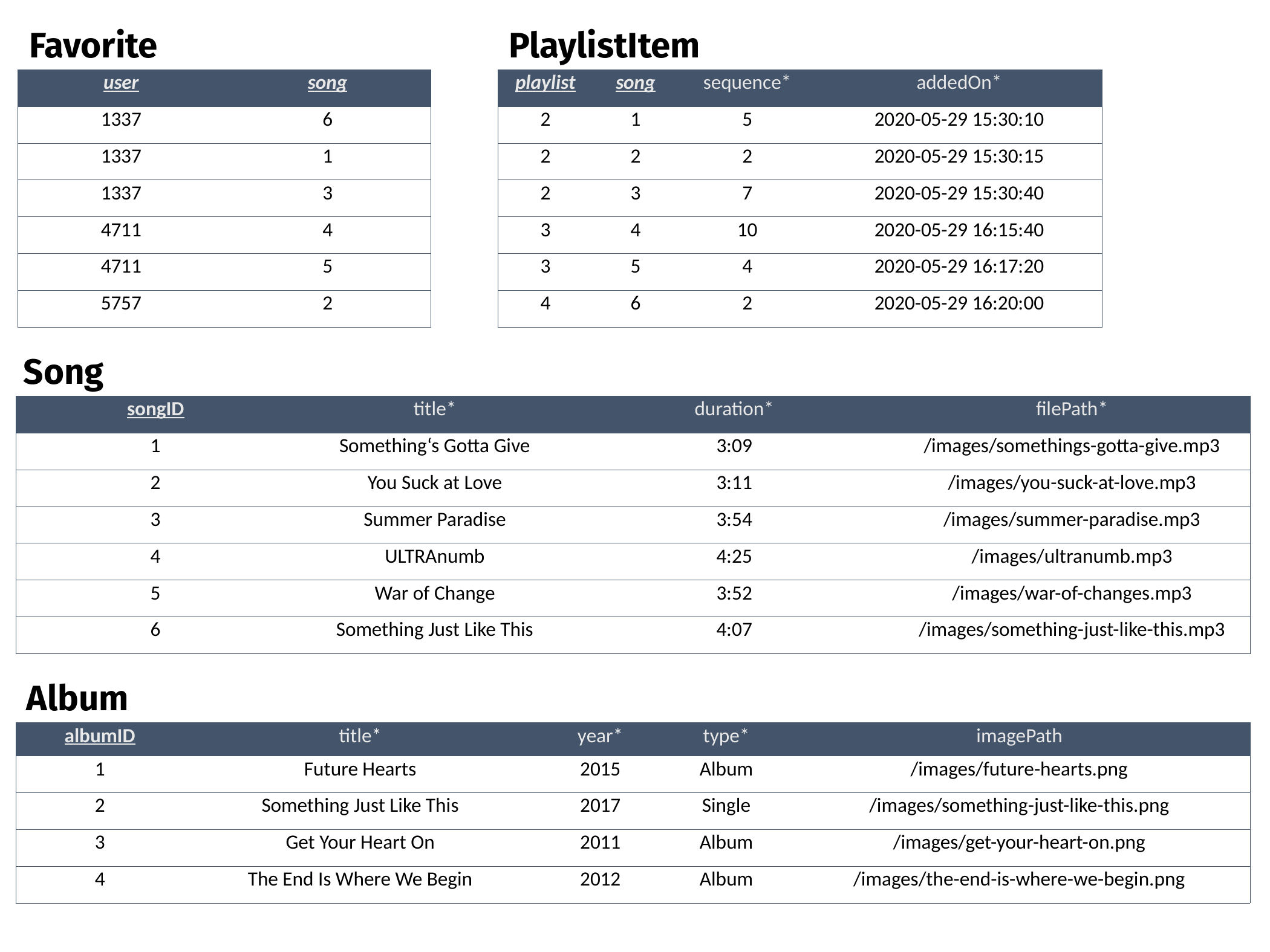

Favorite
PlaylistItem
| user | song |
| --- | --- |
| 1337 | 6 |
| 1337 | 1 |
| 1337 | 3 |
| 4711 | 4 |
| 4711 | 5 |
| 5757 | 2 |
| playlist | song | sequence\* | addedOn\* |
| --- | --- | --- | --- |
| 2 | 1 | 5 | 2020-05-29 15:30:10 |
| 2 | 2 | 2 | 2020-05-29 15:30:15 |
| 2 | 3 | 7 | 2020-05-29 15:30:40 |
| 3 | 4 | 10 | 2020-05-29 16:15:40 |
| 3 | 5 | 4 | 2020-05-29 16:17:20 |
| 4 | 6 | 2 | 2020-05-29 16:20:00 |
Song
| songID | title\* | duration\* | filePath\* |
| --- | --- | --- | --- |
| 1 | Something‘s Gotta Give | 3:09 | /images/somethings-gotta-give.mp3 |
| 2 | You Suck at Love | 3:11 | /images/you-suck-at-love.mp3 |
| 3 | Summer Paradise | 3:54 | /images/summer-paradise.mp3 |
| 4 | ULTRAnumb | 4:25 | /images/ultranumb.mp3 |
| 5 | War of Change | 3:52 | /images/war-of-changes.mp3 |
| 6 | Something Just Like This | 4:07 | /images/something-just-like-this.mp3 |
Album
| albumID | title\* | year\* | type\* | imagePath |
| --- | --- | --- | --- | --- |
| 1 | Future Hearts | 2015 | Album | /images/future-hearts.png |
| 2 | Something Just Like This | 2017 | Single | /images/something-just-like-this.png |
| 3 | Get Your Heart On | 2011 | Album | /images/get-your-heart-on.png |
| 4 | The End Is Where We Begin | 2012 | Album | /images/the-end-is-where-we-begin.png |